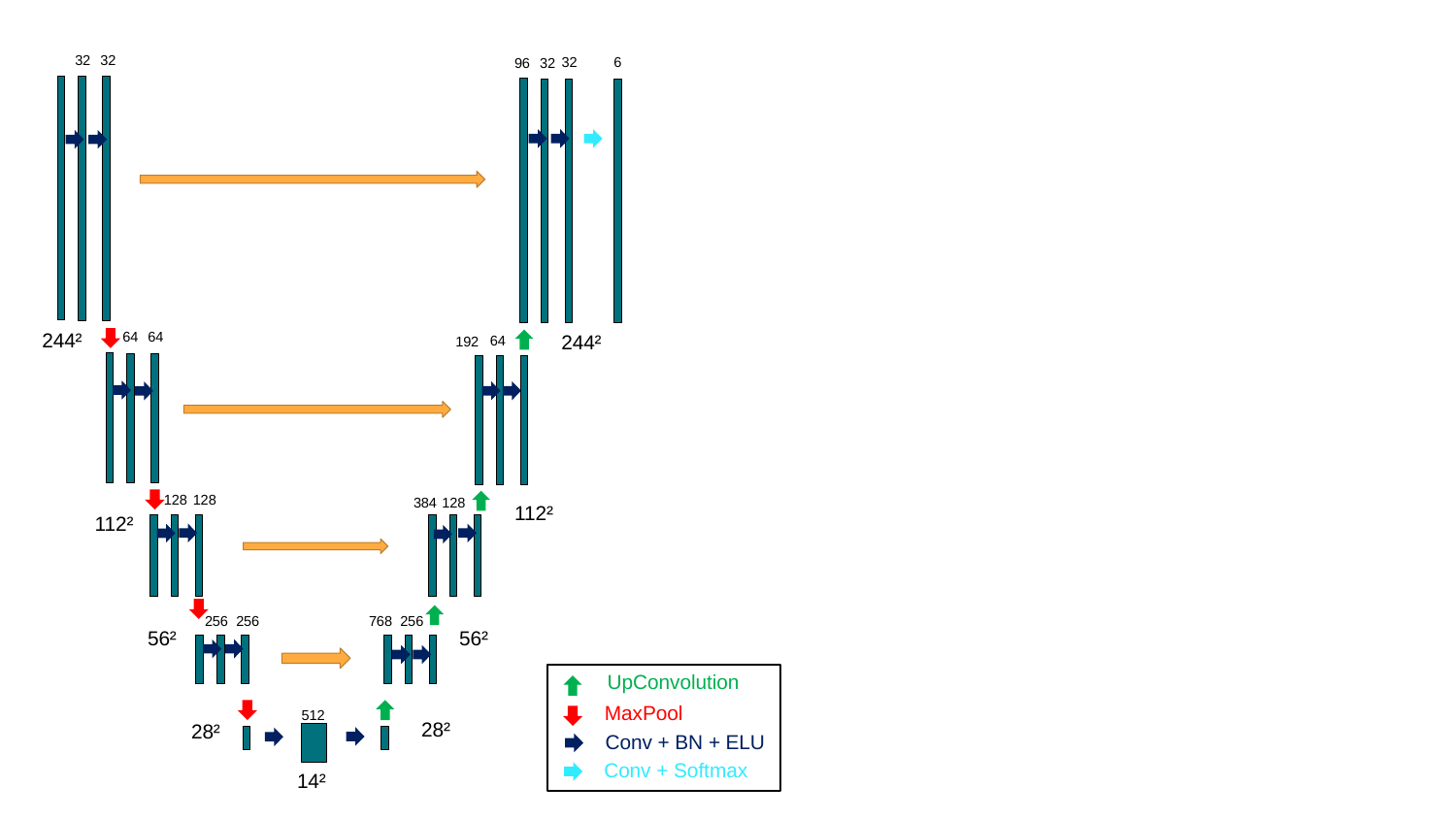

32
32
6
32
96
32

244²
64
64
244²
64
192

128
128
384
128

112²
112²

256
256

768
256
56²
56²

UpConvolution

MaxPool
512

28²
28²
Conv + BN + ELU

Conv + Softmax
14²